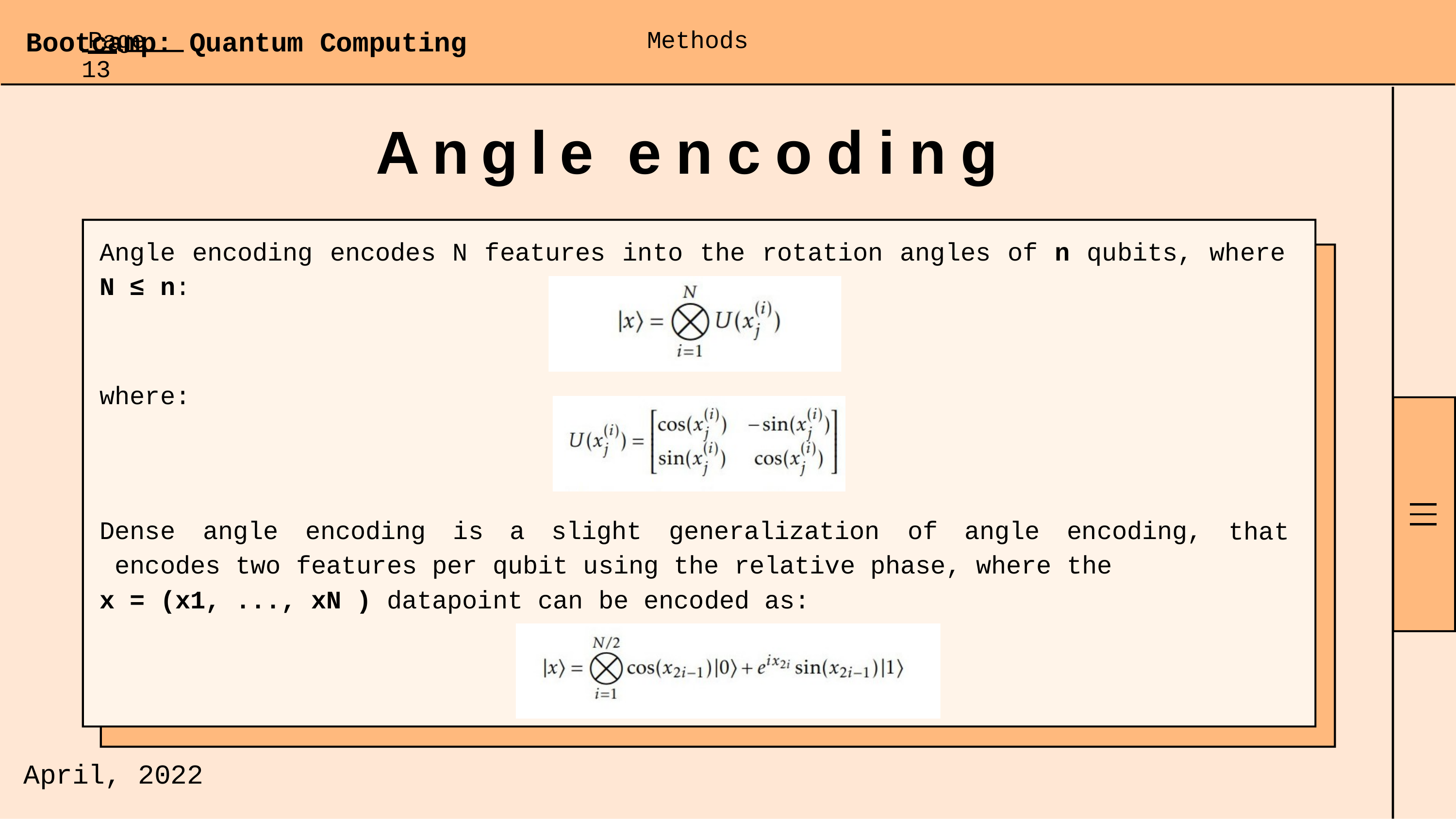

Page 13
Methods
# Bootcamp: Quantum Computing
Angle encoding

Angle encoding encodes N features into the rotation angles of n qubits, where
N ≤ n:

where:

Dense	angle	encoding	is	a	slight	generalization	of	angle	encoding,  encodes two features per qubit using the relative phase, where the
x = (x1, ..., xN ) datapoint can be encoded as:
that
April,
2022